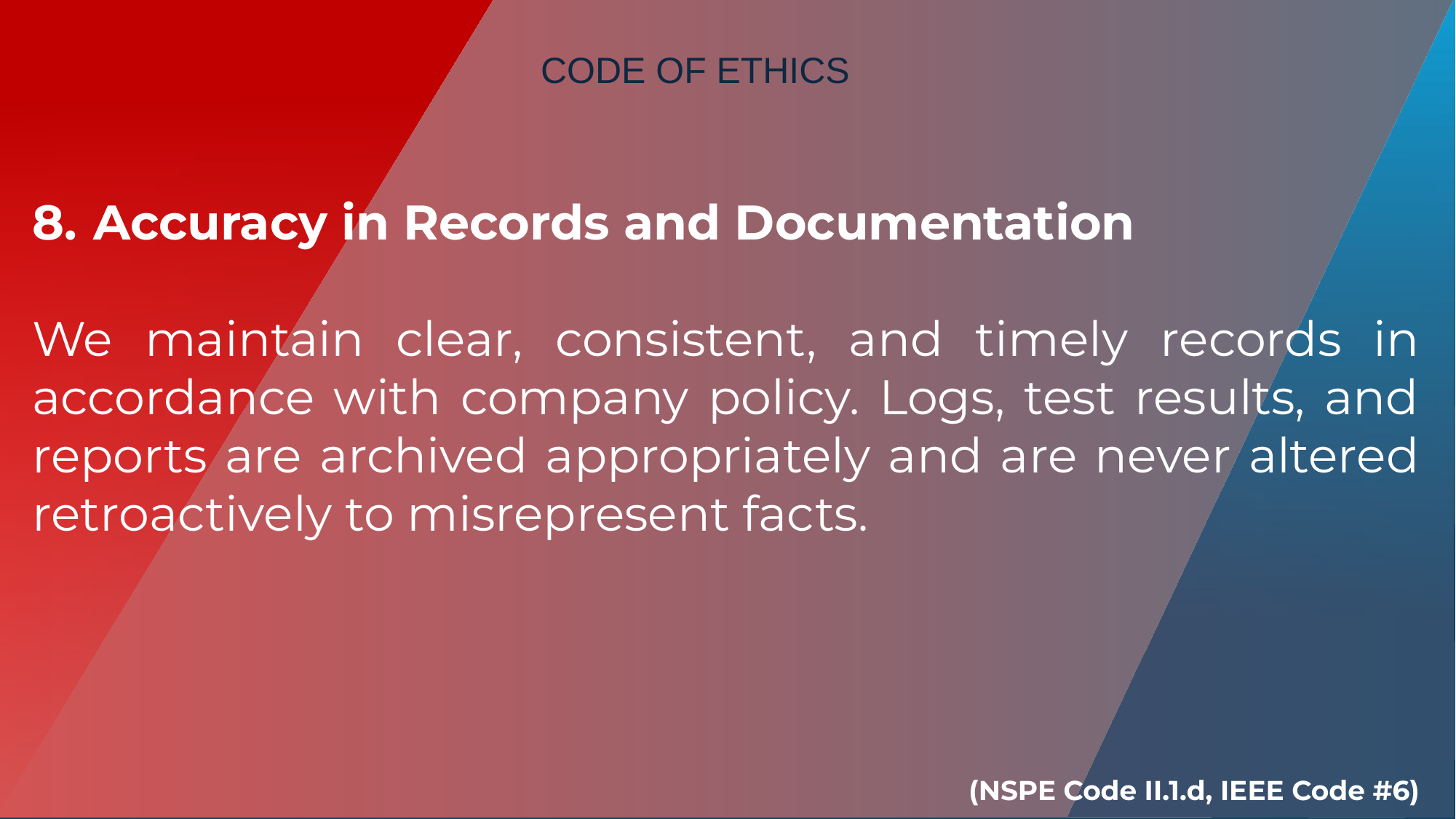

CODE OF ETHICS

Accuracy in Records and Documentation

We maintain clear, consistent, and timely records in accordance with company policy. Logs, test results, and reports are archived appropriately and are never altered retroactively to misrepresent facts.

(NSPE Code II.1.d, IEEE Code #6)